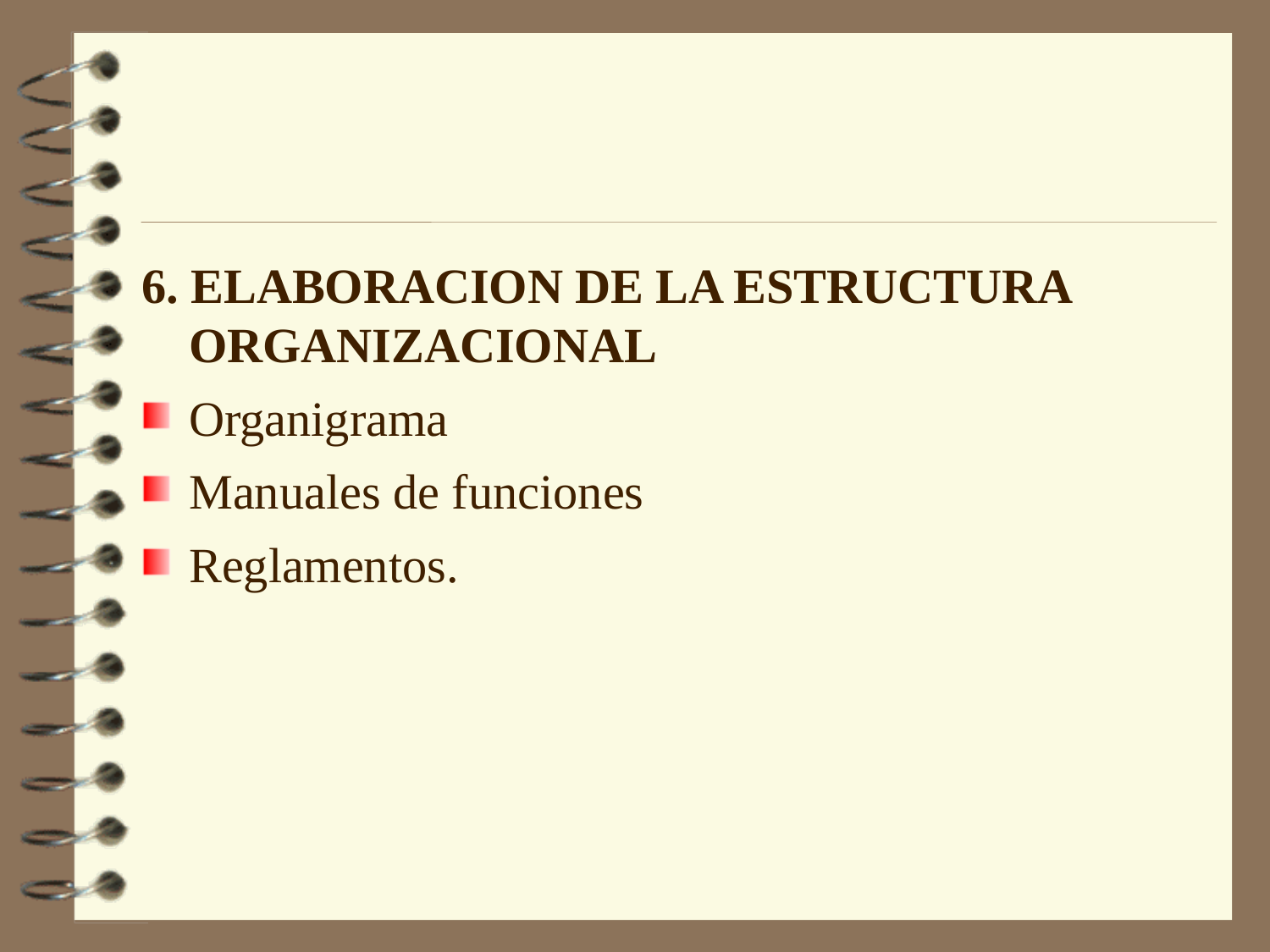

6. ELABORACION DE LA ESTRUCTURA ORGANIZACIONAL
Organigrama
Manuales de funciones
Reglamentos.